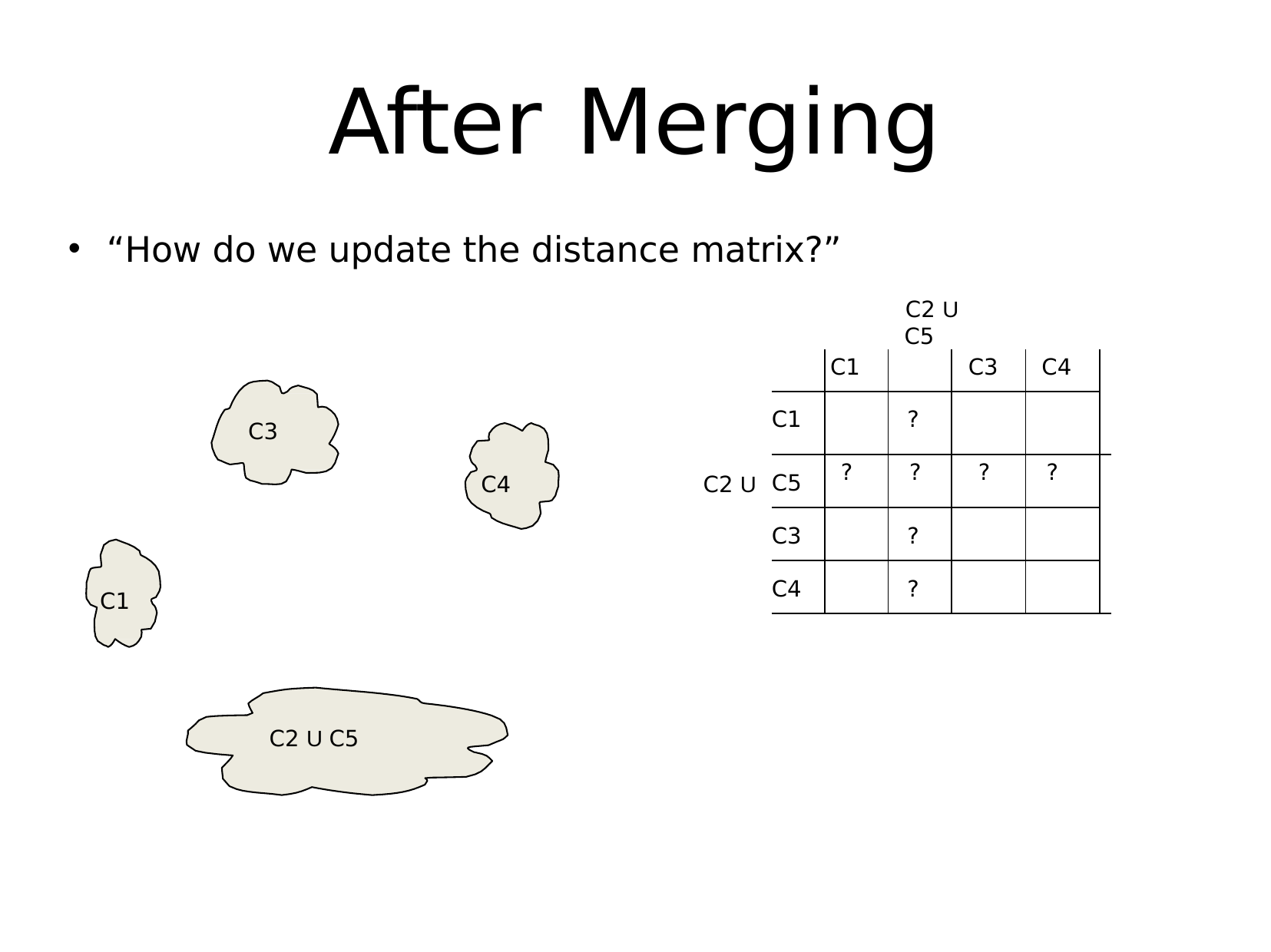

# After	Merging
•
“How do we update the distance matrix?”
C2 U
C5
|  | C1 |  | C3 | C4 |
| --- | --- | --- | --- | --- |
| C1 |  | ? |  |  |
| C5 | ? | ? | ? | ? |
| C3 |  | ? |  |  |
| C4 |  | ? |  |  |

C3

C4
C2 U

C1

C2 U C5